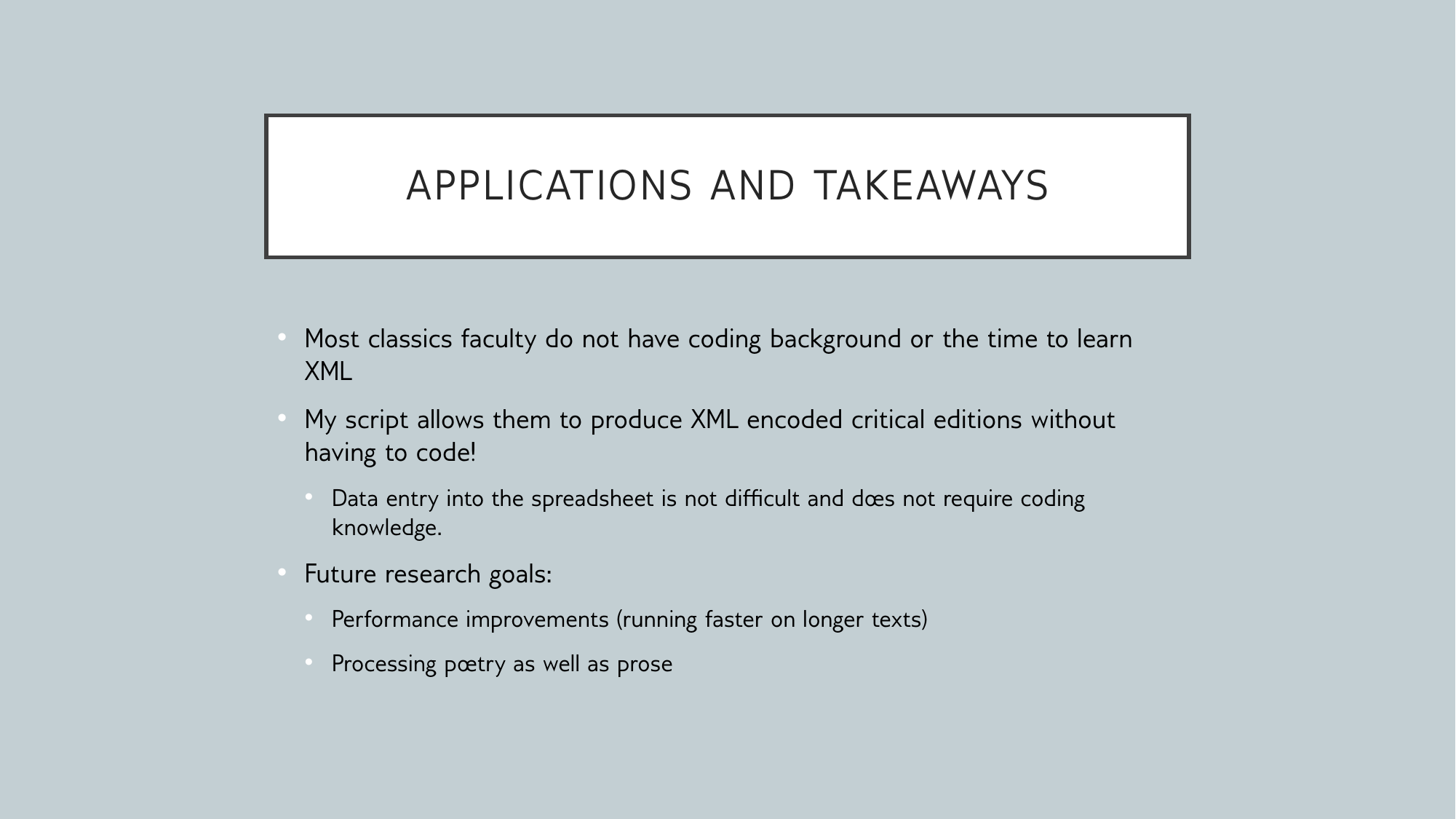

# Applications and Takeaways
Most classics faculty do not have coding background or the time to learn XML
My script allows them to produce XML encoded critical editions without having to code!
Data entry into the spreadsheet is not difficult and does not require coding knowledge.
Future research goals:
Performance improvements (running faster on longer texts)
Processing poetry as well as prose